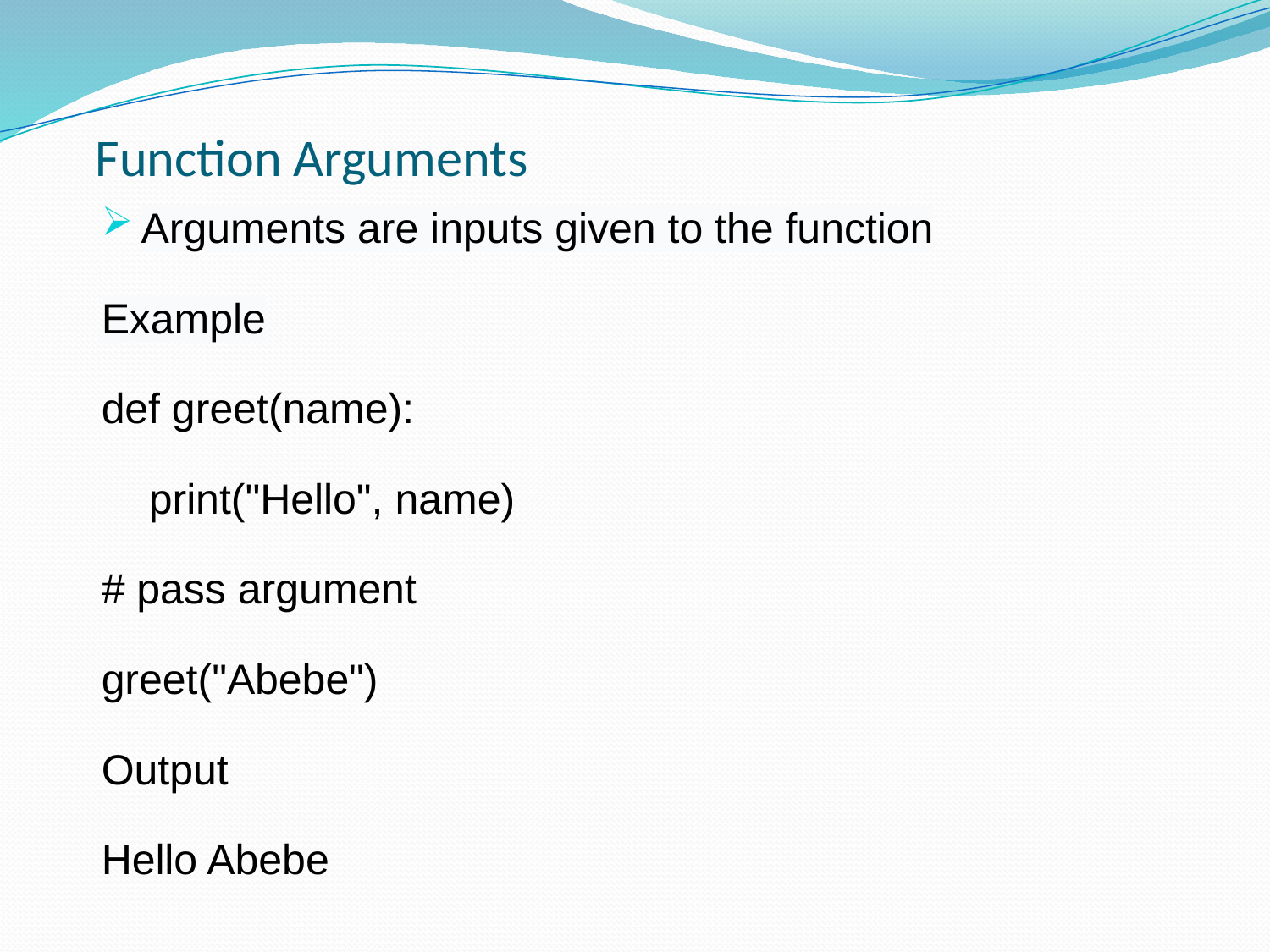

# Function Arguments
Arguments are inputs given to the function
Example
def greet(name):
    print("Hello", name)
# pass argument
greet("Abebe")
Output
Hello Abebe